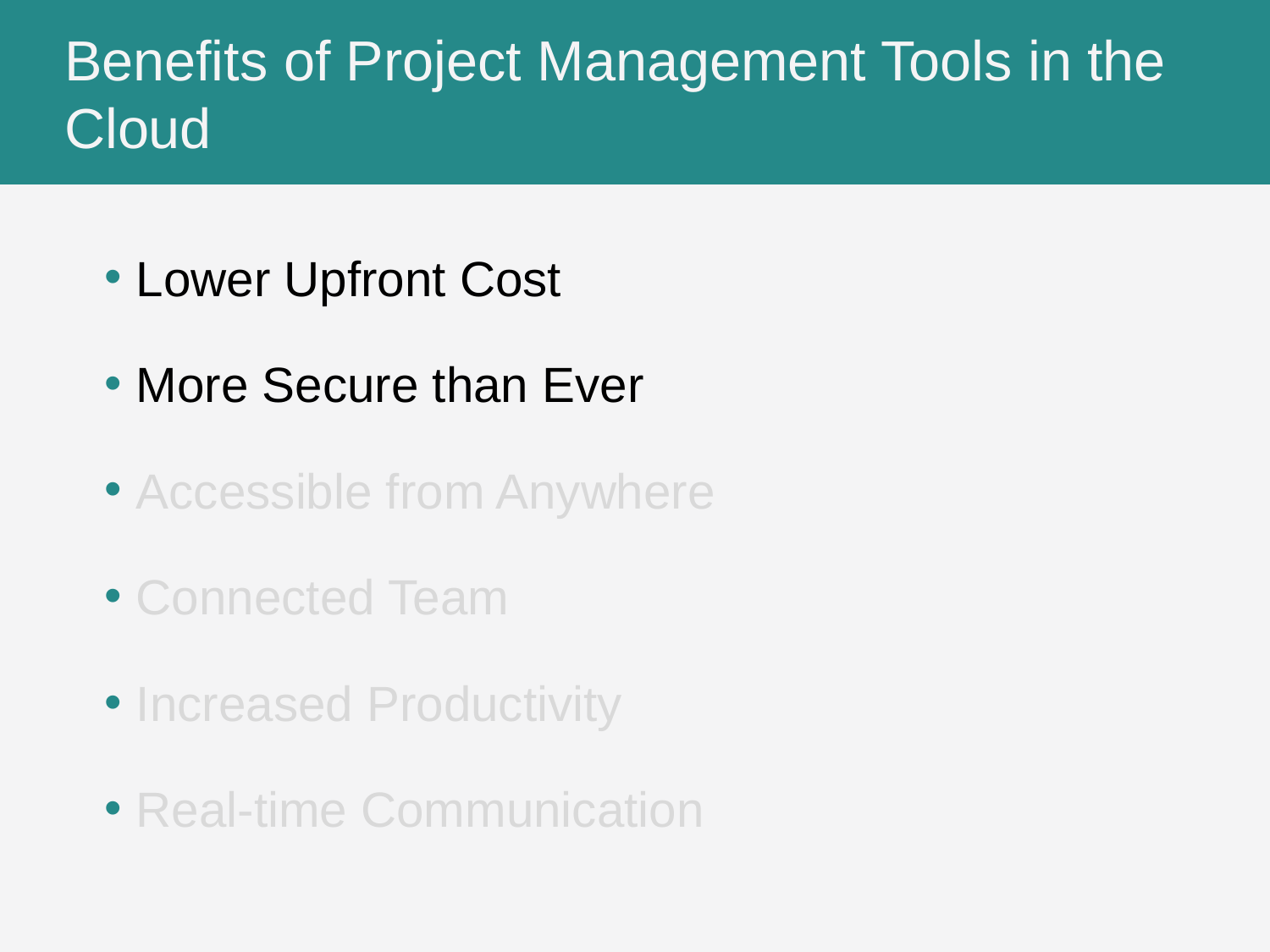

# Benefits of Project Management Tools in the Cloud
Lower Upfront Cost
More Secure than Ever
Accessible from Anywhere
Connected Team
Increased Productivity
Real-time Communication